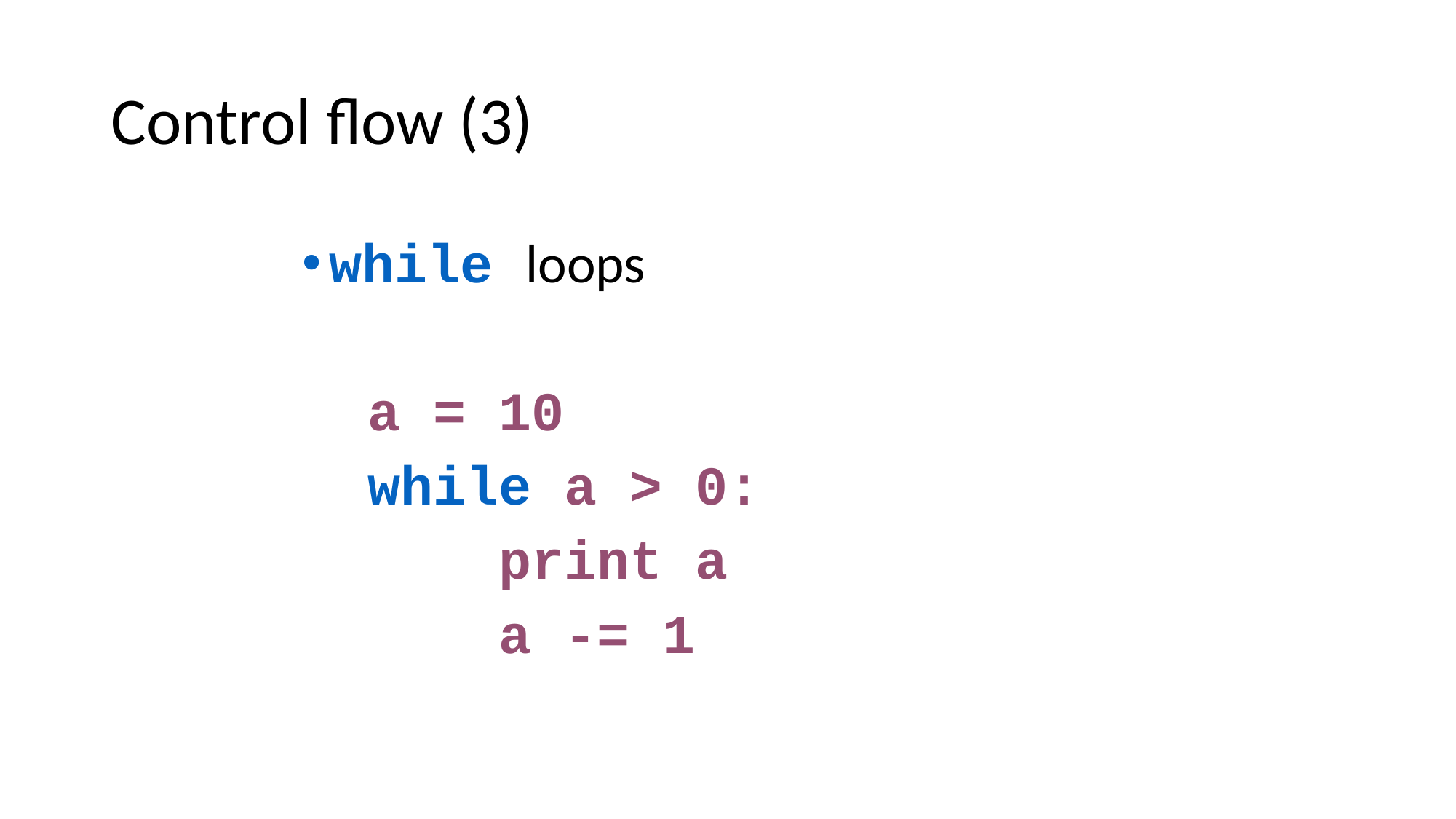

# Control flow (3)
while loops

  a = 10
  while a > 0:
      print a
      a -= 1